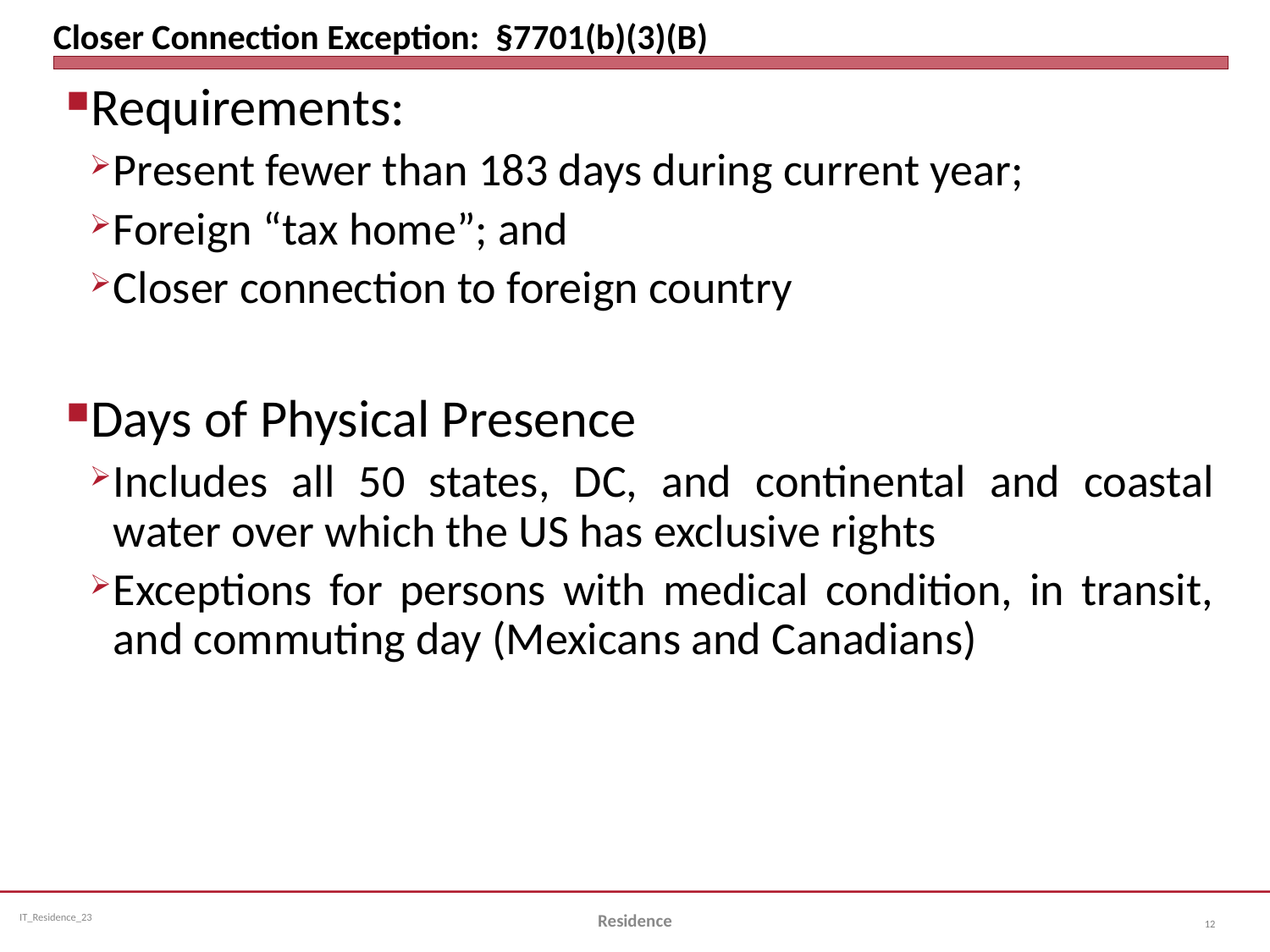

# Closer Connection Exception:  §7701(b)(3)(B)
Requirements:
Present fewer than 183 days during current year;
Foreign “tax home”; and
Closer connection to foreign country

Days of Physical Presence
Includes all 50 states, DC, and continental and coastal water over which the US has exclusive rights
Exceptions for persons with medical condition, in transit, and commuting day (Mexicans and Canadians)
Residence
12